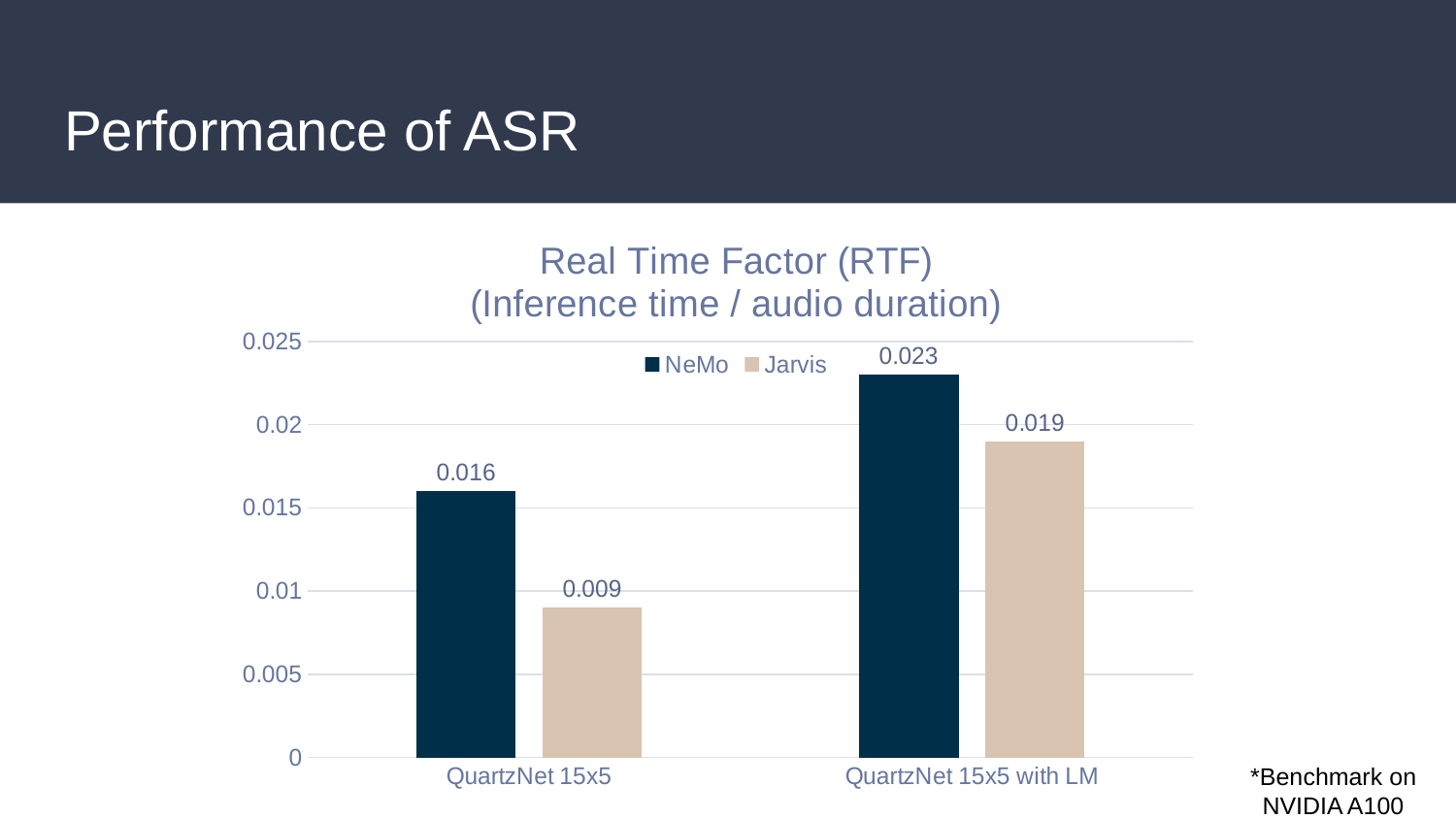

# Performance of ASR

### Chart: Real Time Factor (RTF)
(Inference time / audio duration)

| Category | NeMo | Jarvis |
|---|---|---|
| QuartzNet 15x5 | 0.016 | 0.009 |
| QuartzNet 15x5 with LM | 0.023 | 0.019 |
*Benchmark on NVIDIA A100